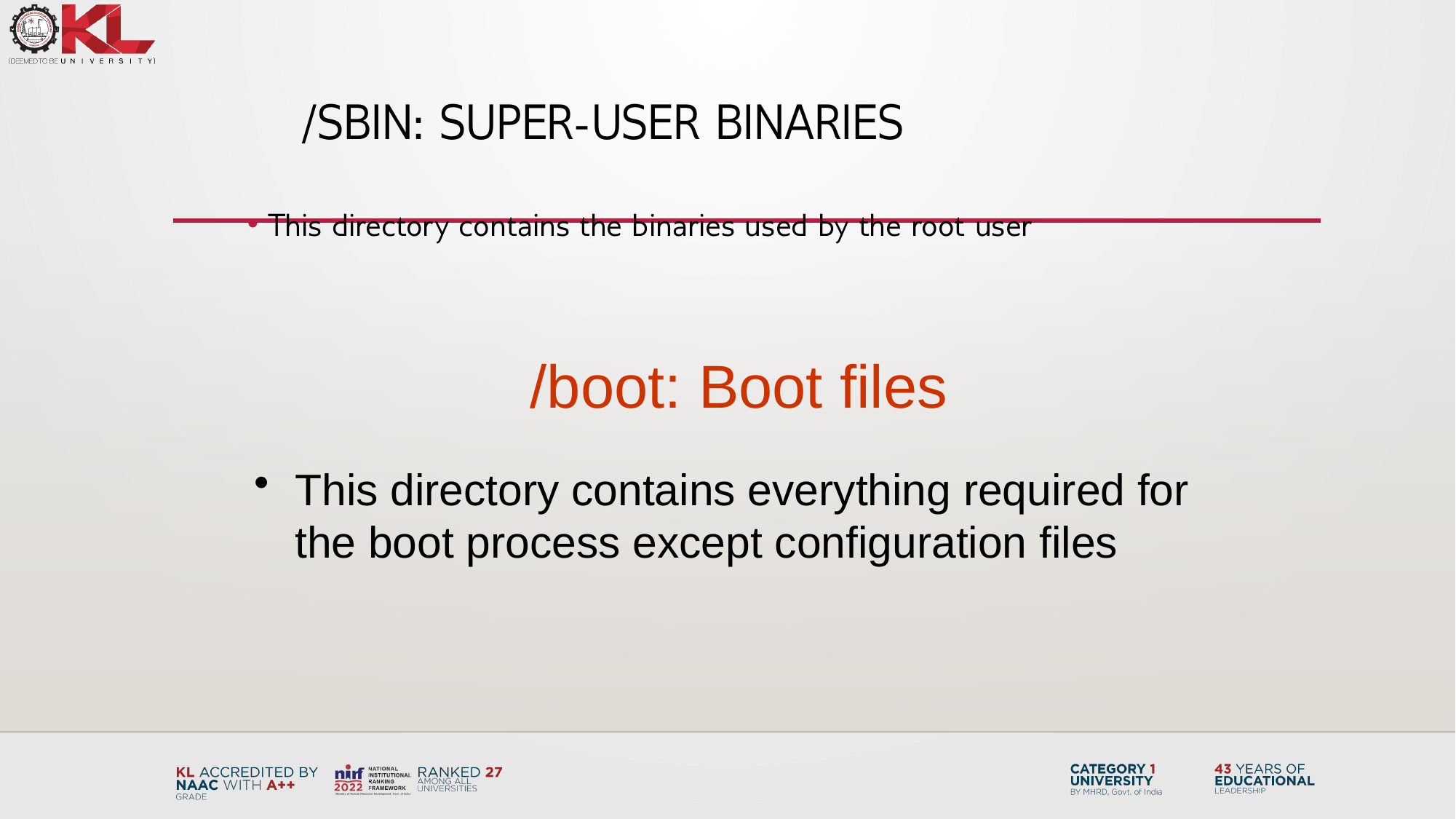

# /sbin: Super-user Binaries
This directory contains the binaries used by the root user
/boot: Boot files
This directory contains everything required for the boot process except configuration files